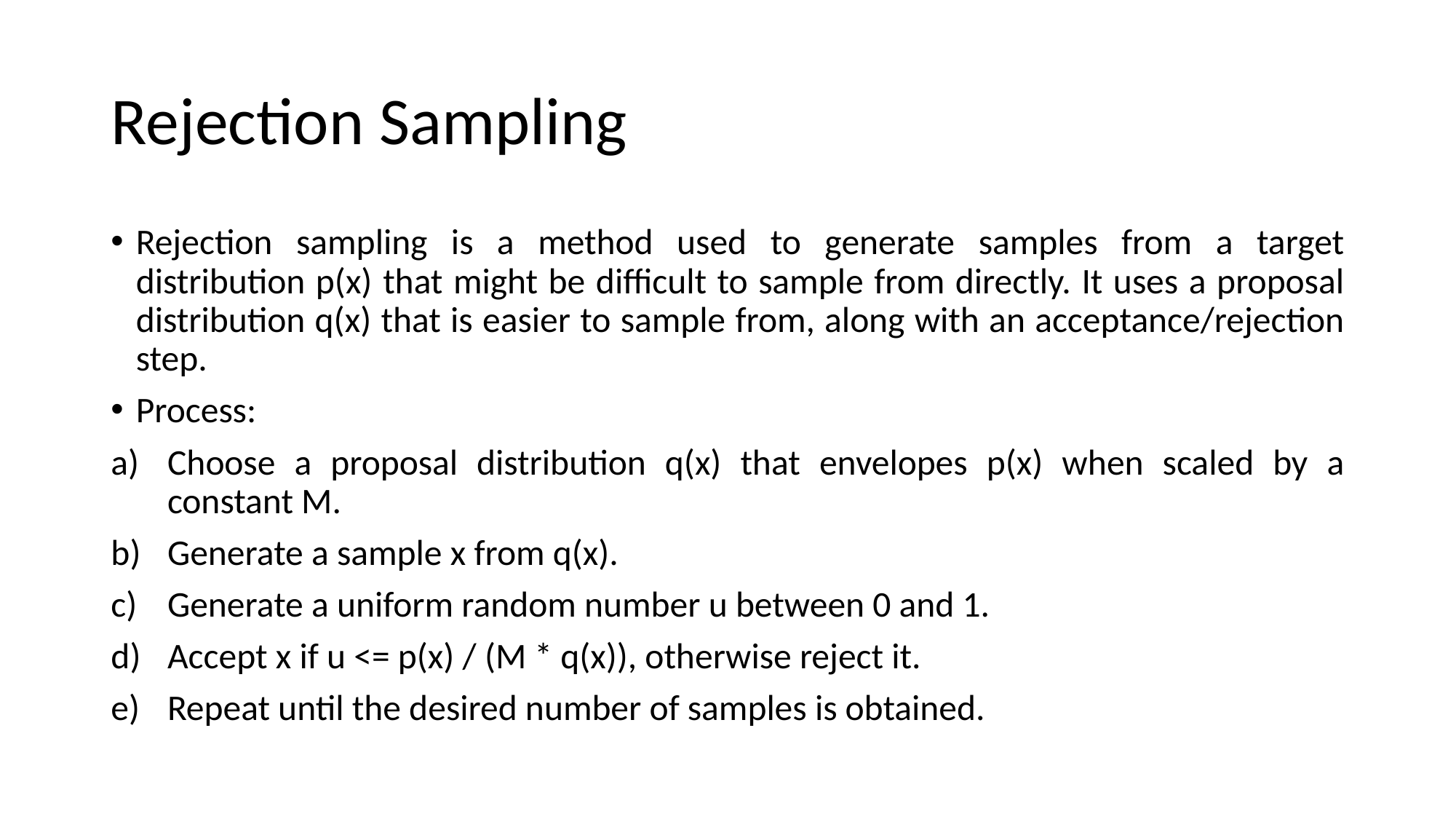

# Rejection Sampling
Rejection sampling is a method used to generate samples from a target distribution p(x) that might be difficult to sample from directly. It uses a proposal distribution q(x) that is easier to sample from, along with an acceptance/rejection step.
Process:
Choose a proposal distribution q(x) that envelopes p(x) when scaled by a constant M.
Generate a sample x from q(x).
Generate a uniform random number u between 0 and 1.
Accept x if u <= p(x) / (M * q(x)), otherwise reject it.
Repeat until the desired number of samples is obtained.